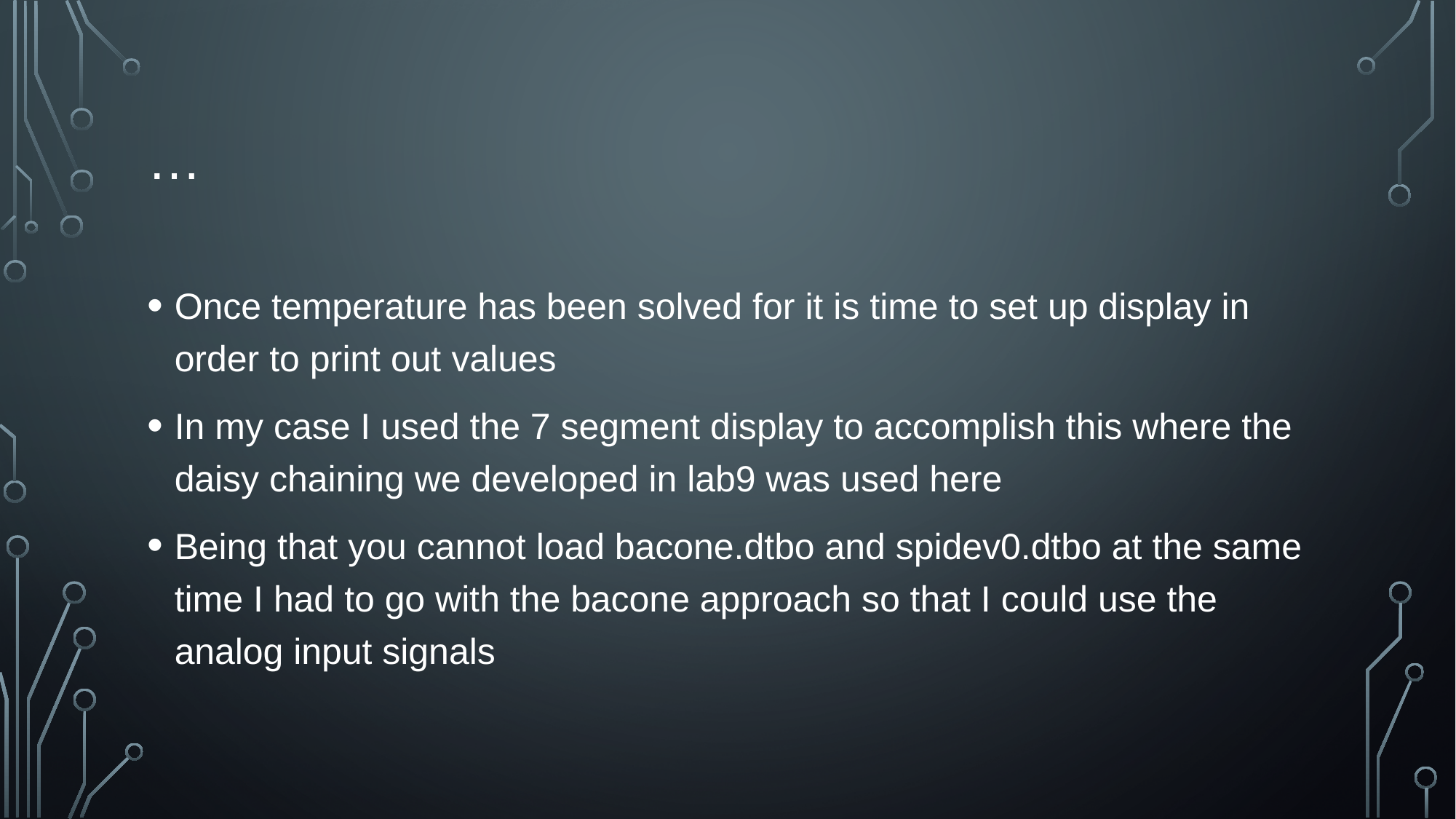

# …
Once temperature has been solved for it is time to set up display in order to print out values
In my case I used the 7 segment display to accomplish this where the daisy chaining we developed in lab9 was used here
Being that you cannot load bacone.dtbo and spidev0.dtbo at the same time I had to go with the bacone approach so that I could use the analog input signals